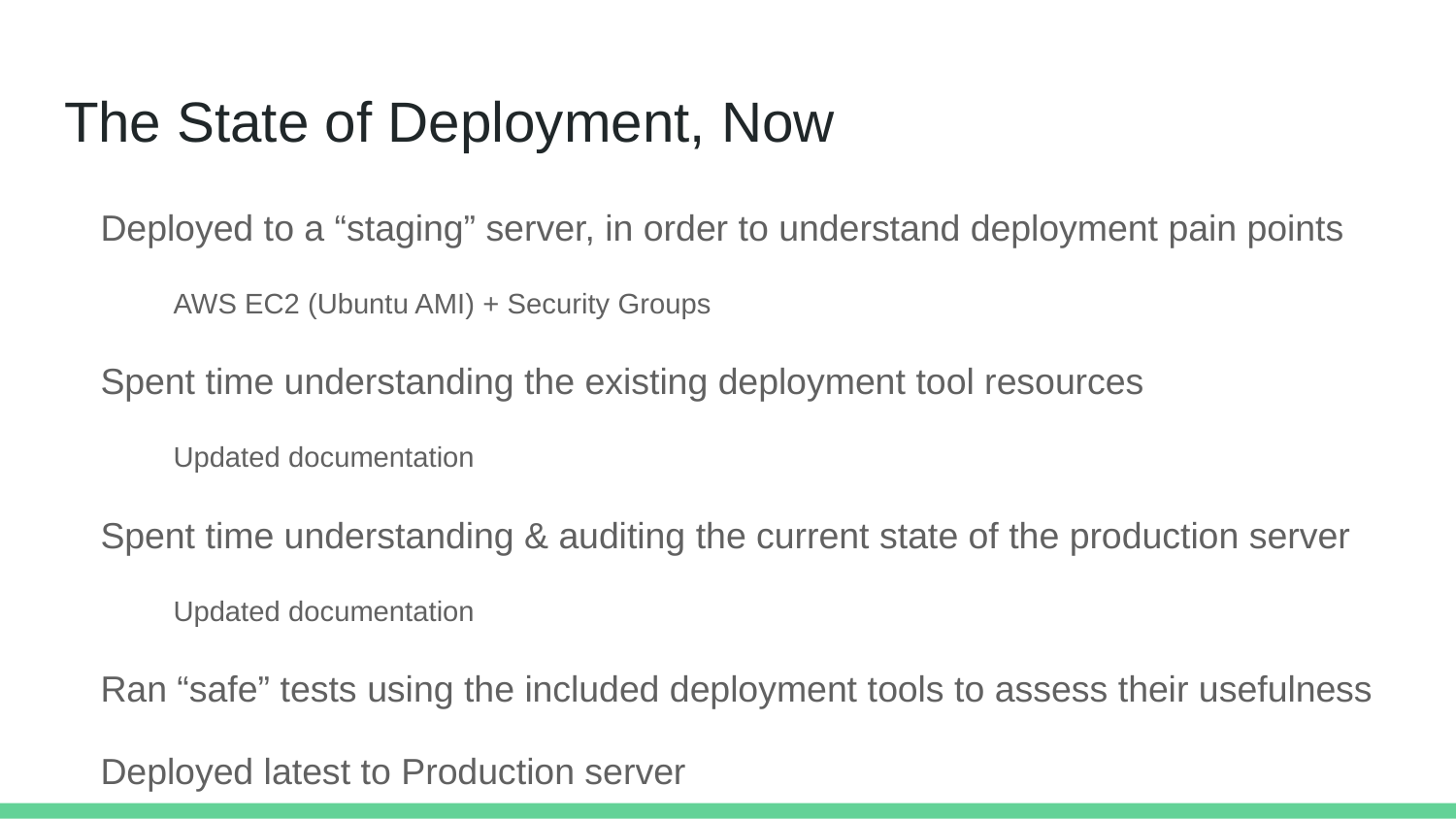

# The State of Deployment, Now
Deployed to a “staging” server, in order to understand deployment pain points
AWS EC2 (Ubuntu AMI) + Security Groups
Spent time understanding the existing deployment tool resources
Updated documentation
Spent time understanding & auditing the current state of the production server
Updated documentation
Ran “safe” tests using the included deployment tools to assess their usefulness
Deployed latest to Production server